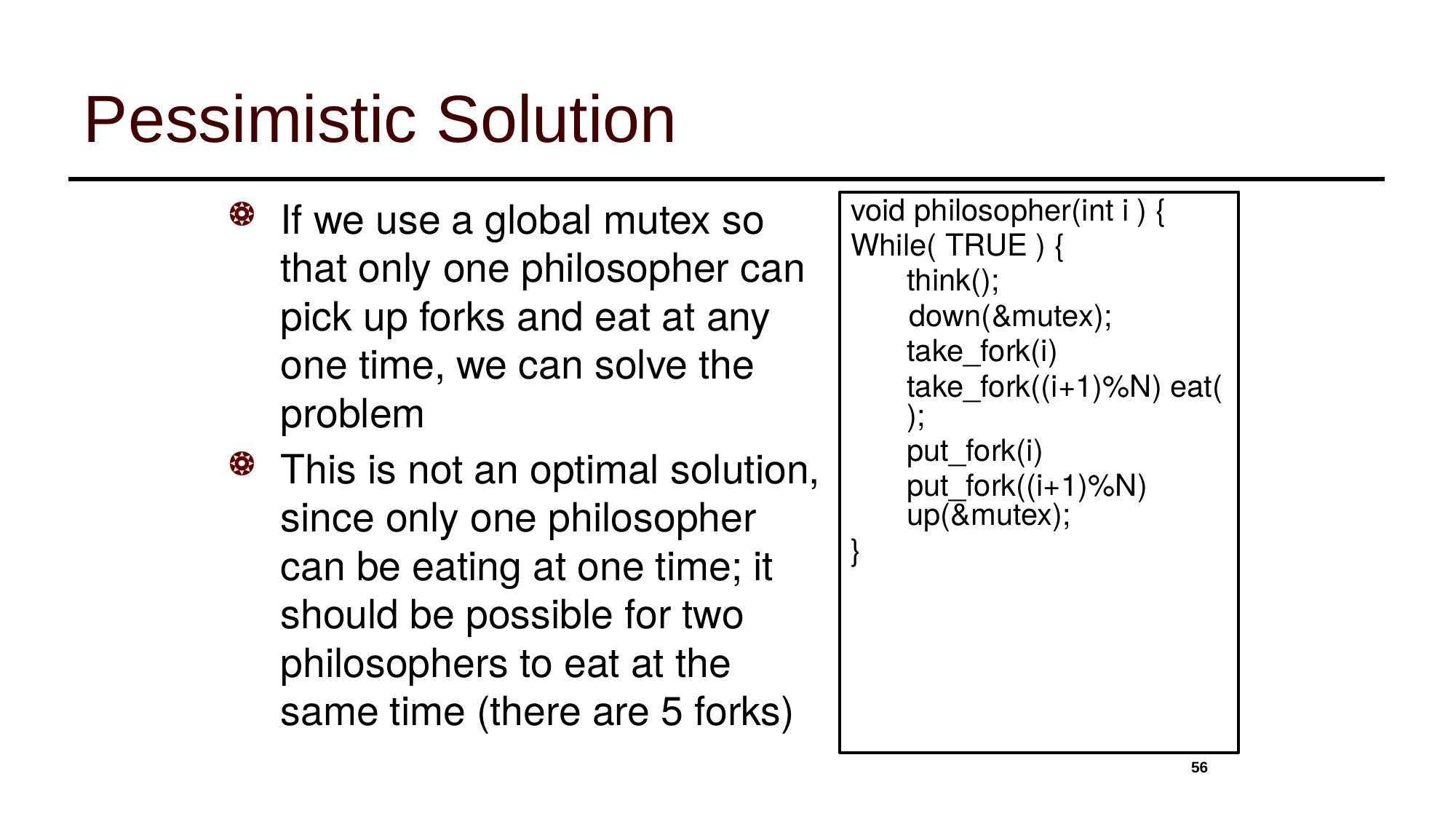

# Pessimistic Solution
If we use a global mutex so that only one philosopher can pick up forks and eat at any one time, we can solve the problem
This is not an optimal solution, since only one philosopher can be eating at one time; it should be possible for two philosophers to eat at the same time (there are 5 forks)
void philosopher(int i ) {
While( TRUE ) {
	think();
       down(&mutex);
	take_fork(i)
	take_fork((i+1)%N) eat( );
	put_fork(i)
	put_fork((i+1)%N) up(&mutex);
}
56